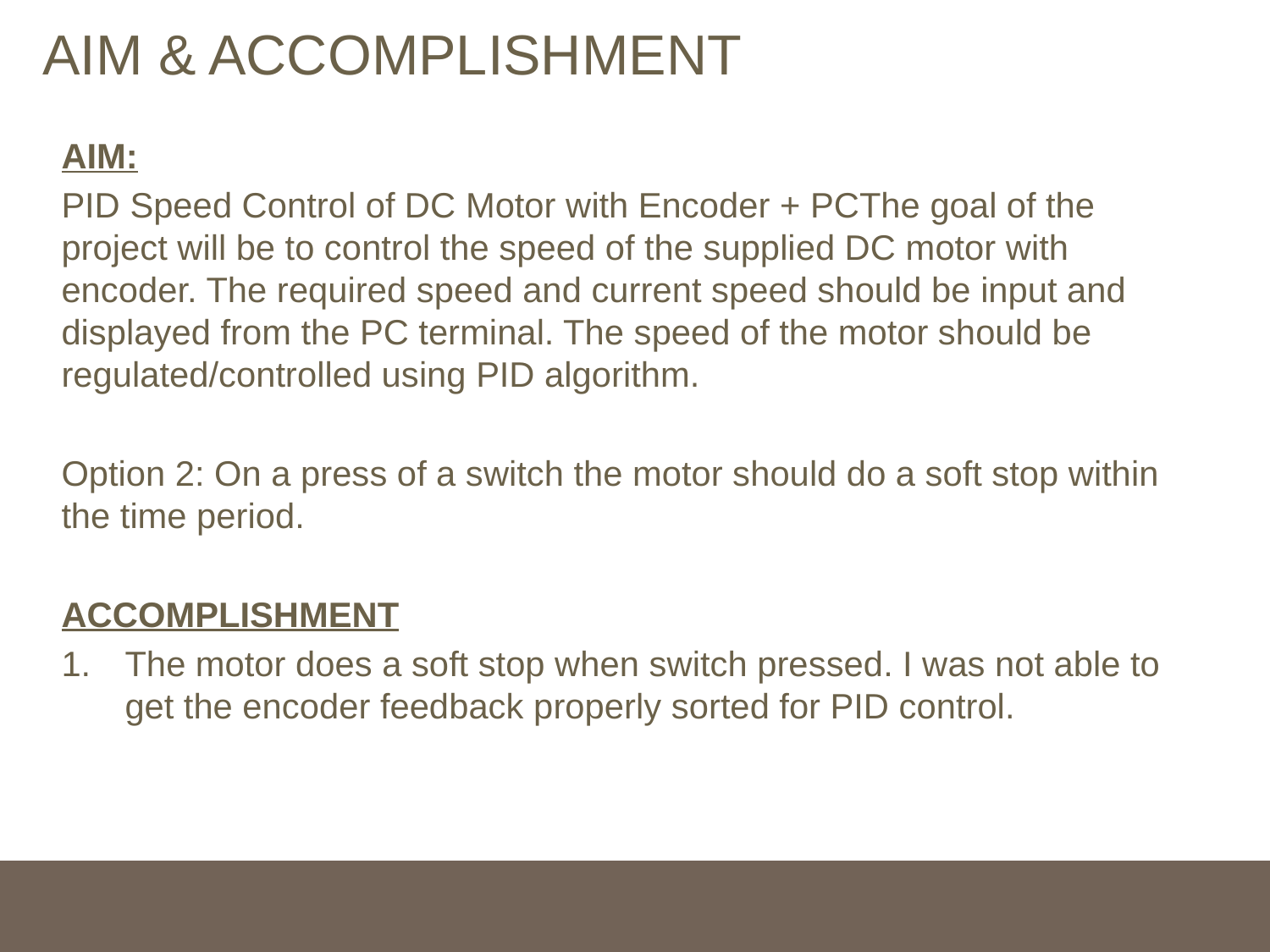

# AIM & ACCOMPLISHMENT
AIM:
PID Speed Control of DC Motor with Encoder + PCThe goal of the project will be to control the speed of the supplied DC motor with encoder. The required speed and current speed should be input and displayed from the PC terminal. The speed of the motor should be regulated/controlled using PID algorithm.

Option 2: On a press of a switch the motor should do a soft stop within the time period.

ACCOMPLISHMENT
The motor does a soft stop when switch pressed. I was not able to get the encoder feedback properly sorted for PID control.